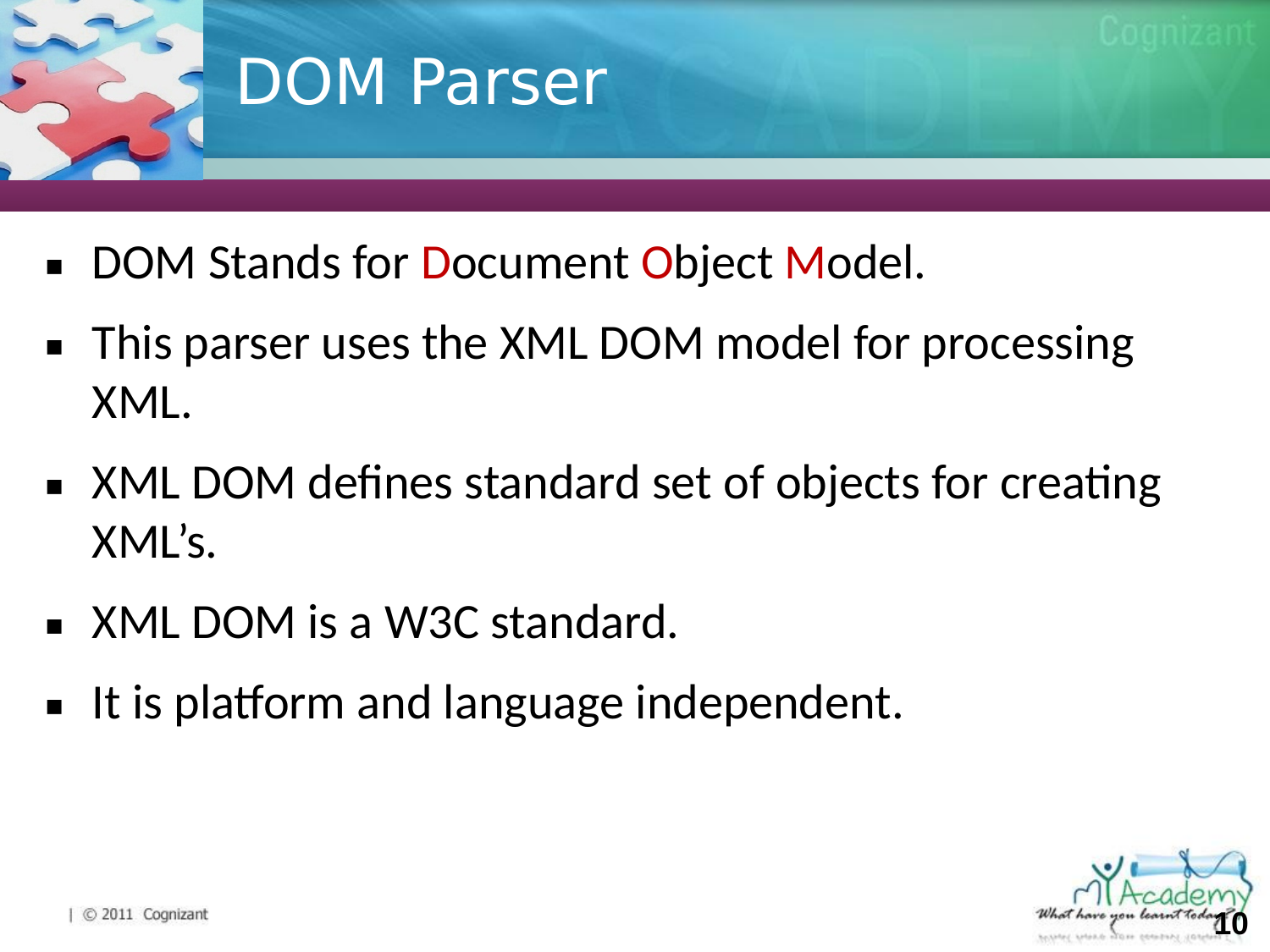

# DOM Parser
DOM Stands for Document Object Model.
This parser uses the XML DOM model for processing XML.
XML DOM defines standard set of objects for creating XML’s.
XML DOM is a W3C standard.
It is platform and language independent.
10